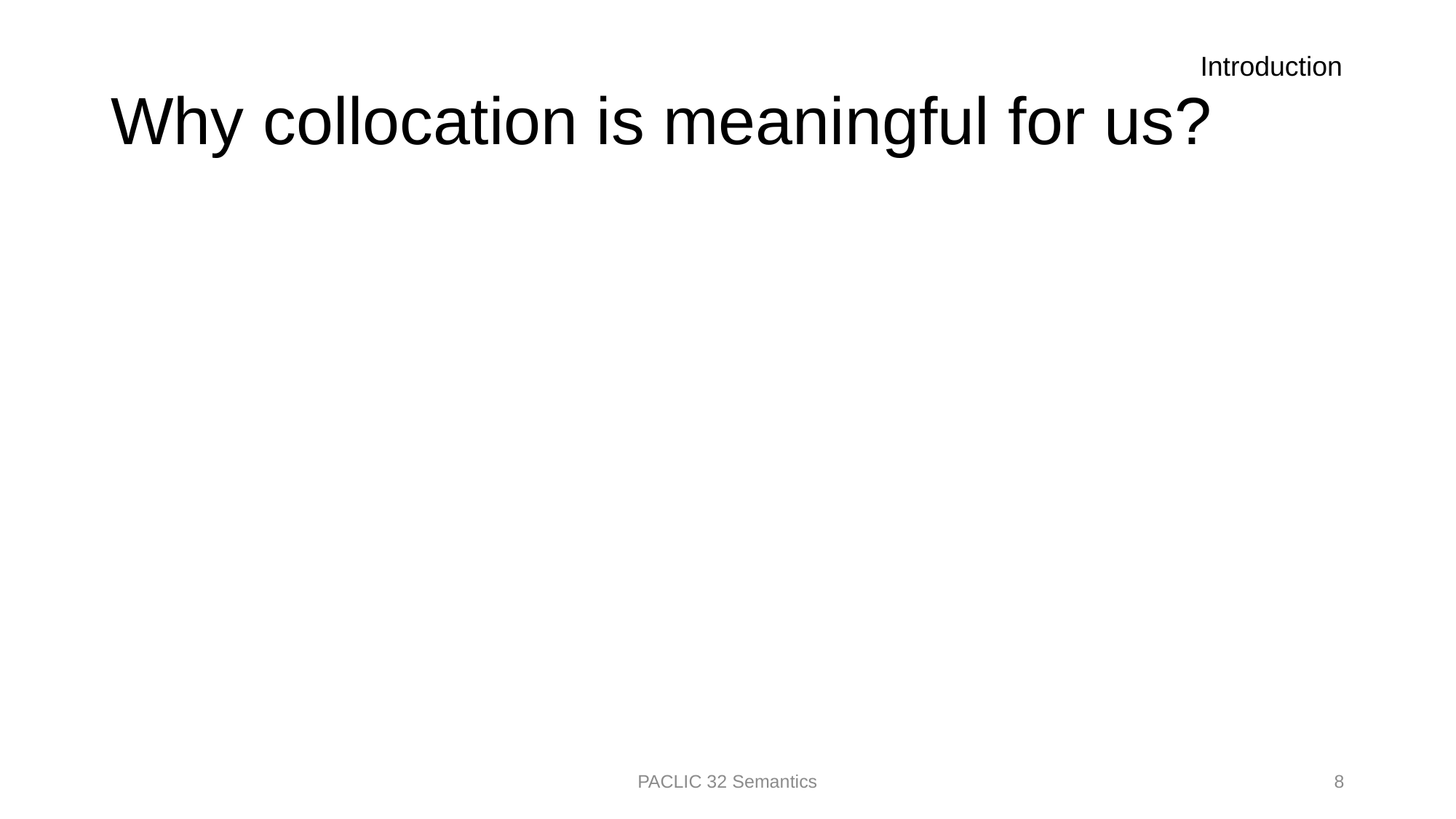

# Why collocation is meaningful for us?
Introduction

PACLIC 32 Semantics
8